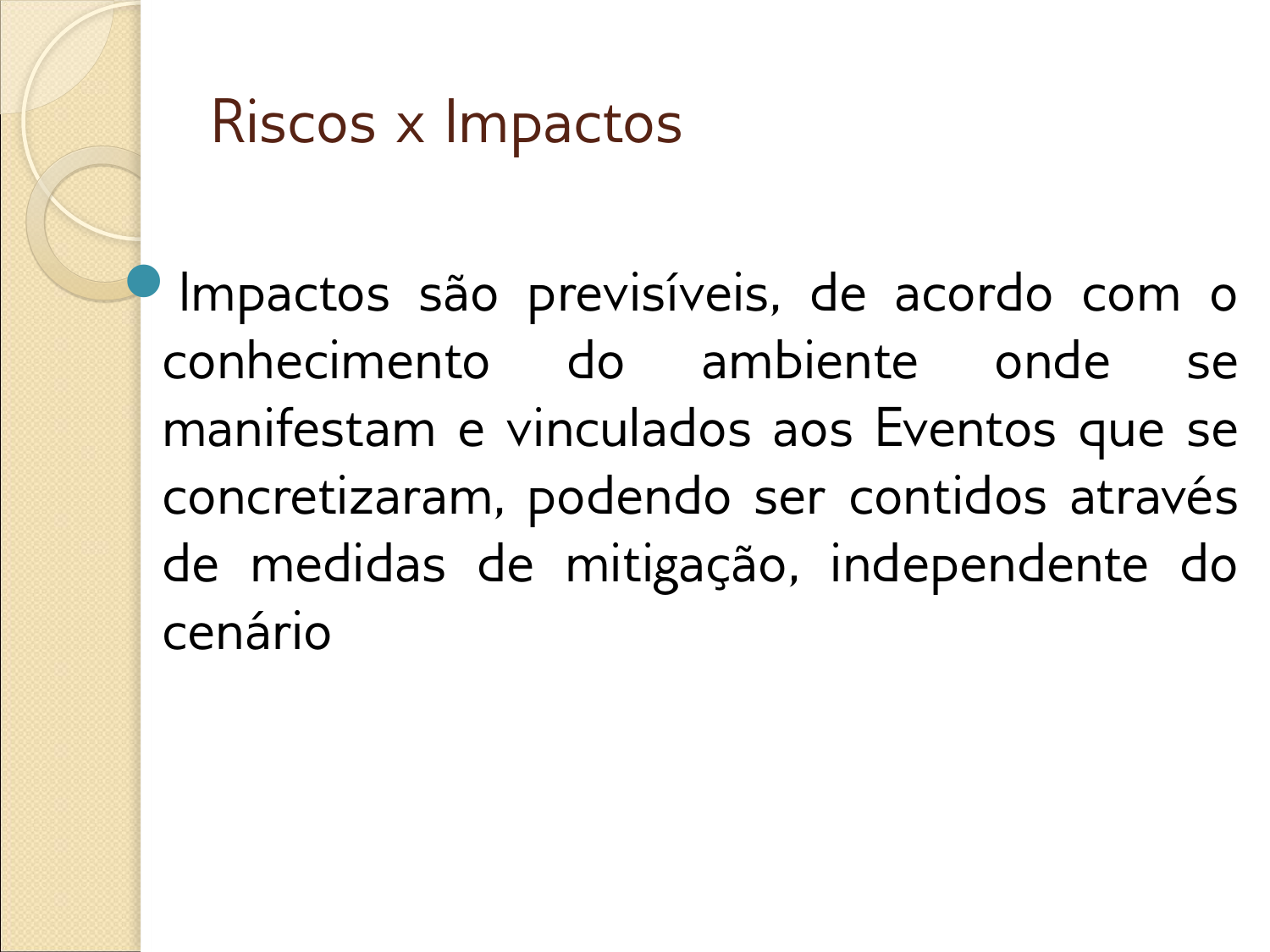

Riscos x Impactos
Impactos são previsíveis, de acordo com o conhecimento do ambiente onde se manifestam e vinculados aos Eventos que se concretizaram, podendo ser contidos através de medidas de mitigação, independente do cenário